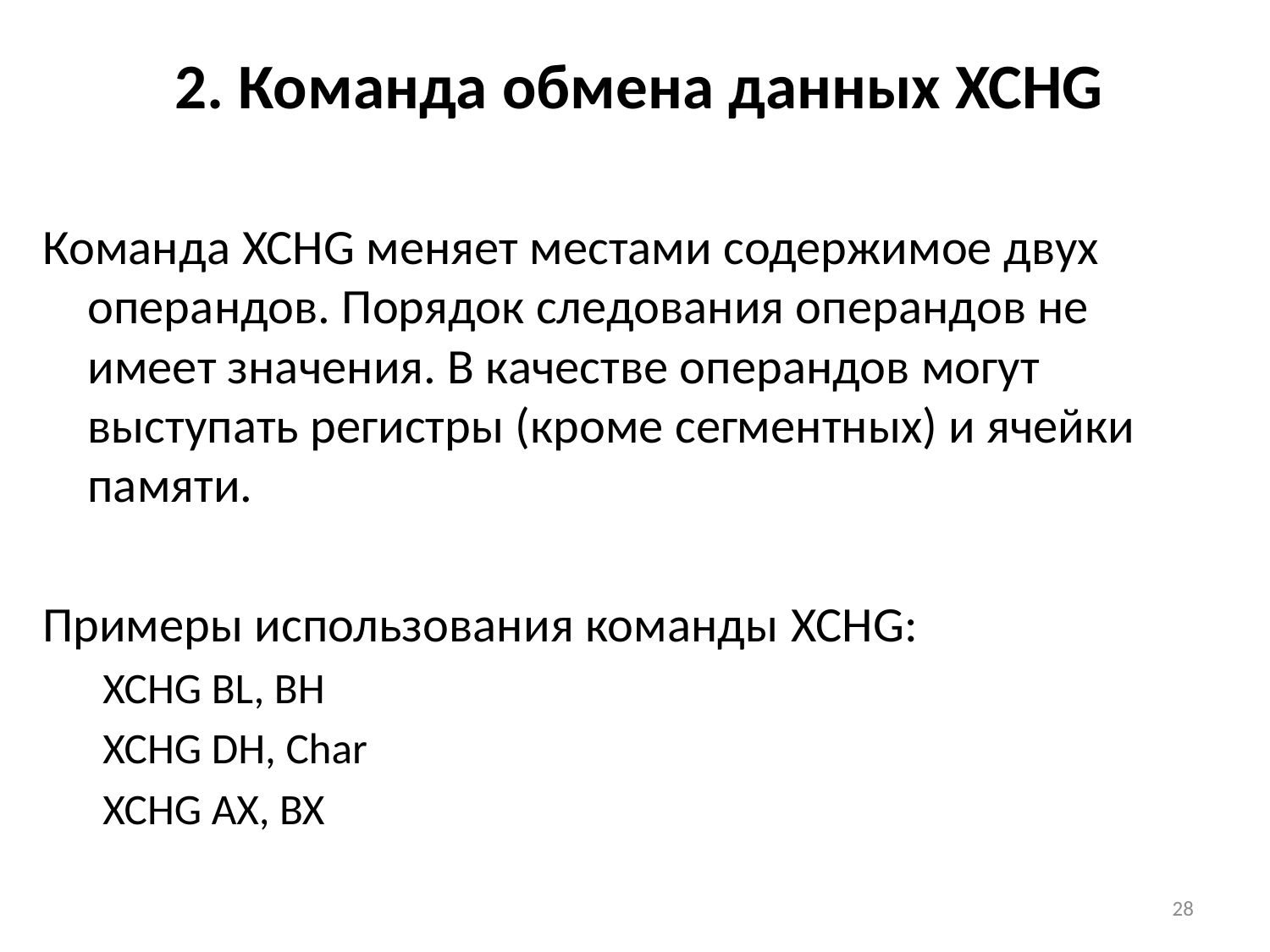

# 2. Команда обмена данных XCHG

Команда XCHG меняет местами содержимое двух операндов. Порядок следования операндов не имеет значения. В качестве операндов могут выступать регистры (кроме сегментных) и ячейки памяти.

Примеры использования команды XCHG:
XCHG BL, BH
XCHG DH, Char
XCHG AX, BX

28